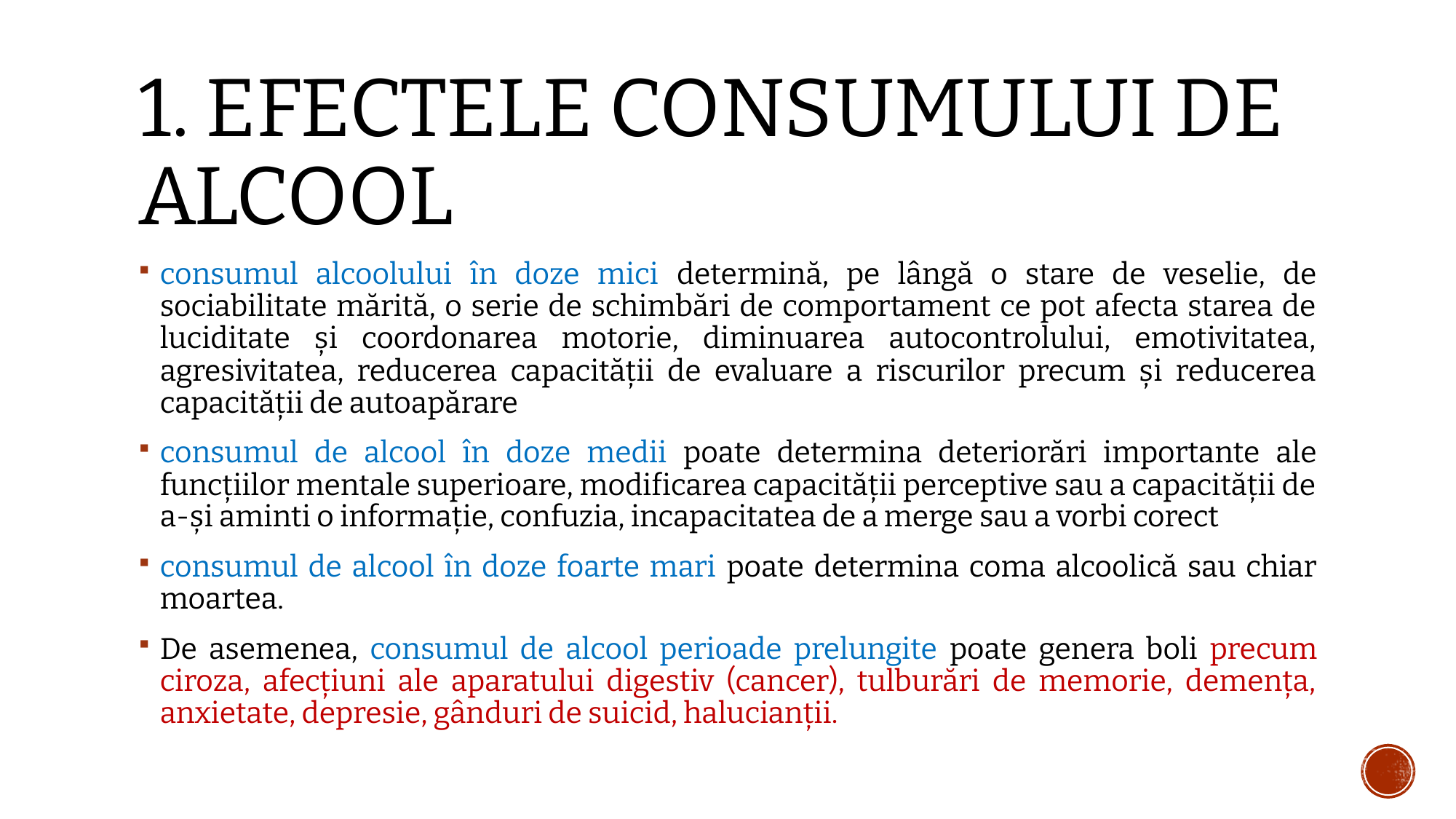

# 1. Efectele consumului de alcool
consumul alcoolului în doze mici determină, pe lângă o stare de veselie, de sociabilitate mărită, o serie de schimbări de comportament ce pot afecta starea de luciditate și coordonarea motorie, diminuarea autocontrolului, emotivitatea, agresivitatea, reducerea capacității de evaluare a riscurilor precum și reducerea capacității de autoapărare
consumul de alcool în doze medii poate determina deteriorări importante ale funcțiilor mentale superioare, modificarea capacității perceptive sau a capacității de a-și aminti o informație, confuzia, incapacitatea de a merge sau a vorbi corect
consumul de alcool în doze foarte mari poate determina coma alcoolică sau chiar moartea.
De asemenea, consumul de alcool perioade prelungite poate genera boli precum ciroza, afecțiuni ale aparatului digestiv (cancer), tulburări de memorie, demența, anxietate, depresie, gânduri de suicid, halucianții.